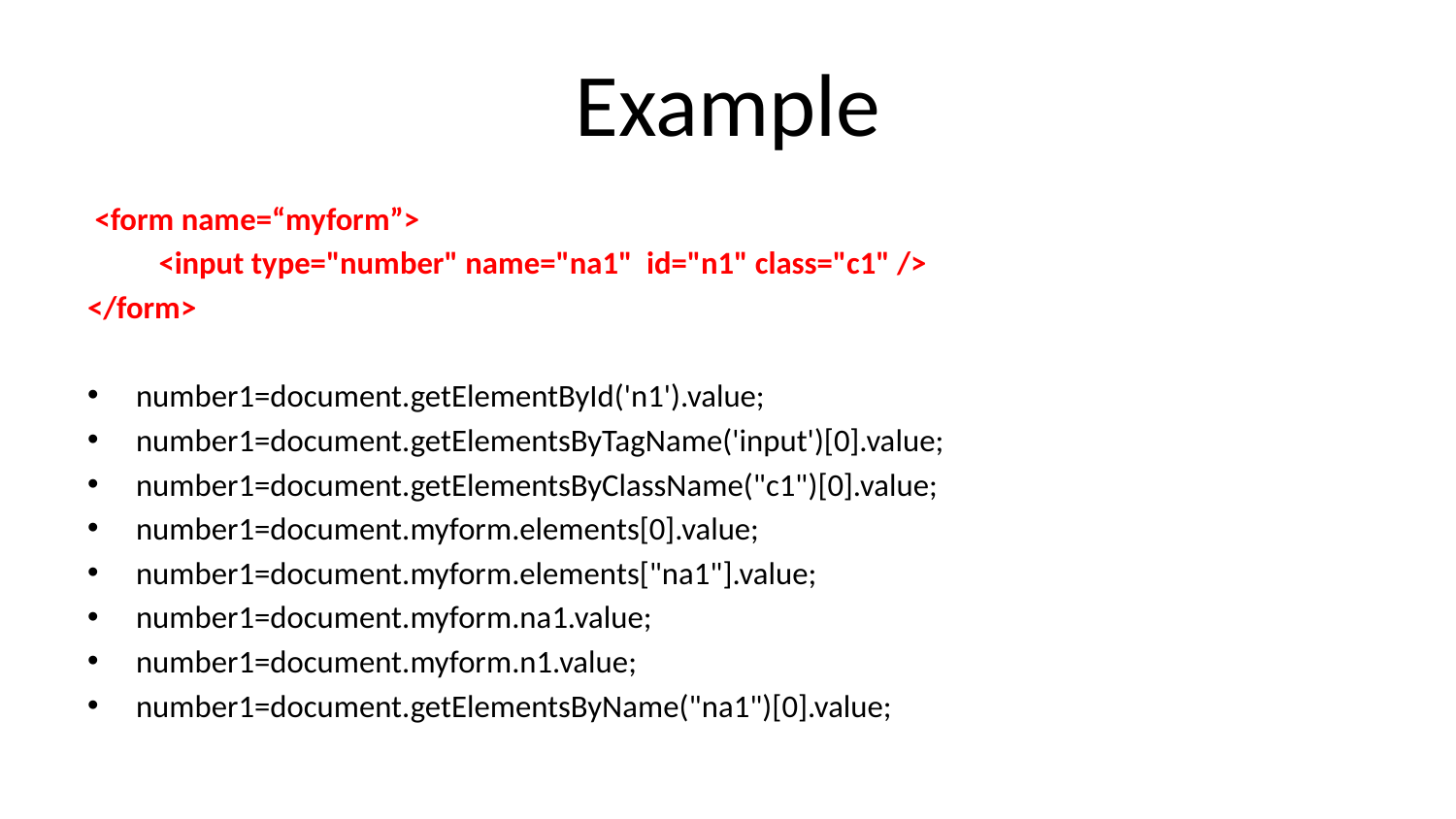

# Example
 <form name=“myform”>
	<input type="number" name="na1"  id="n1" class="c1" />
</form>

number1=document.getElementById('n1').value;
number1=document.getElementsByTagName('input')[0].value;
number1=document.getElementsByClassName("c1")[0].value;
number1=document.myform.elements[0].value;
number1=document.myform.elements["na1"].value;
number1=document.myform.na1.value;
number1=document.myform.n1.value;
number1=document.getElementsByName("na1")[0].value;